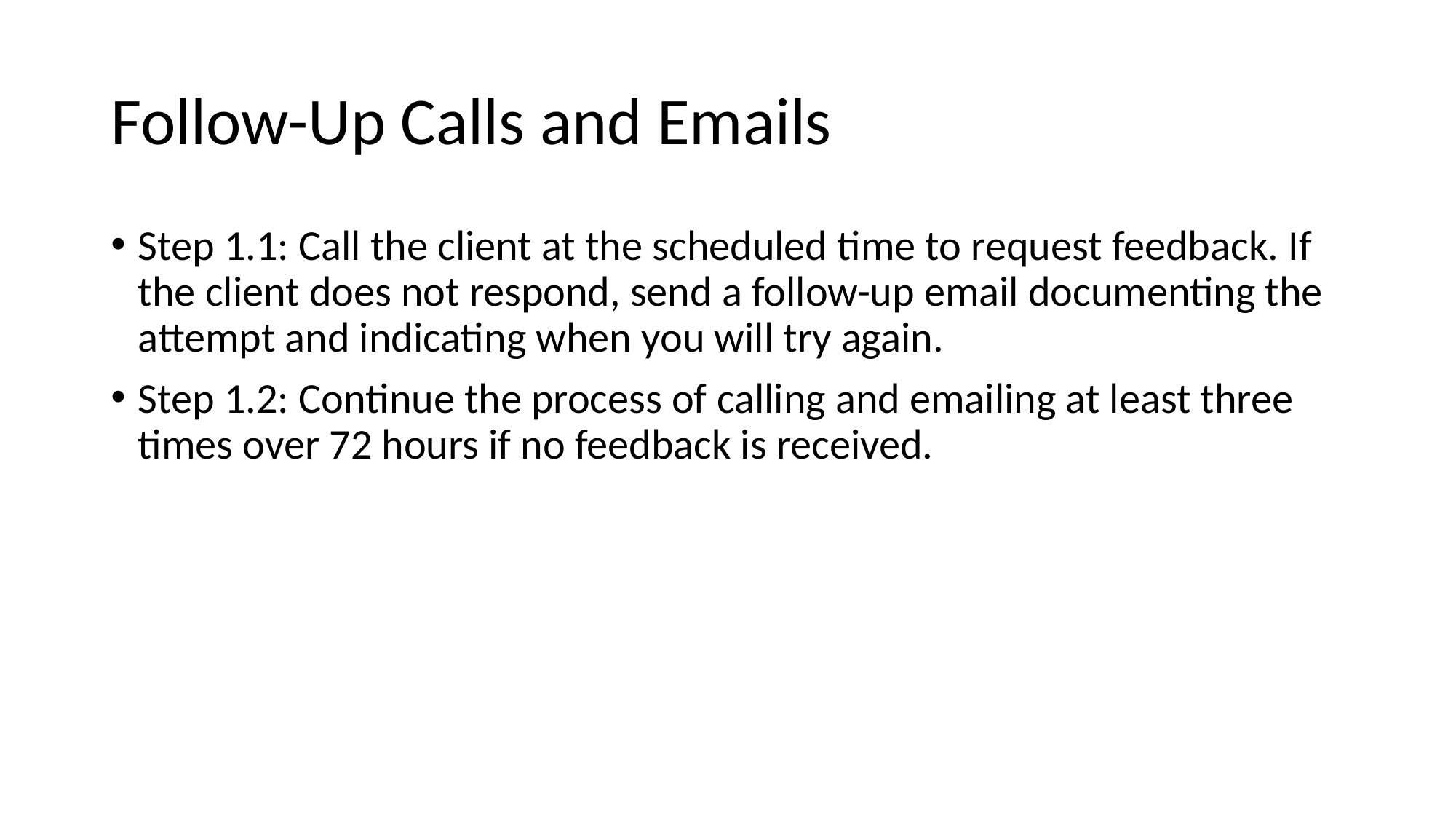

# Follow-Up Calls and Emails
Step 1.1: Call the client at the scheduled time to request feedback. If the client does not respond, send a follow-up email documenting the attempt and indicating when you will try again.
Step 1.2: Continue the process of calling and emailing at least three times over 72 hours if no feedback is received.